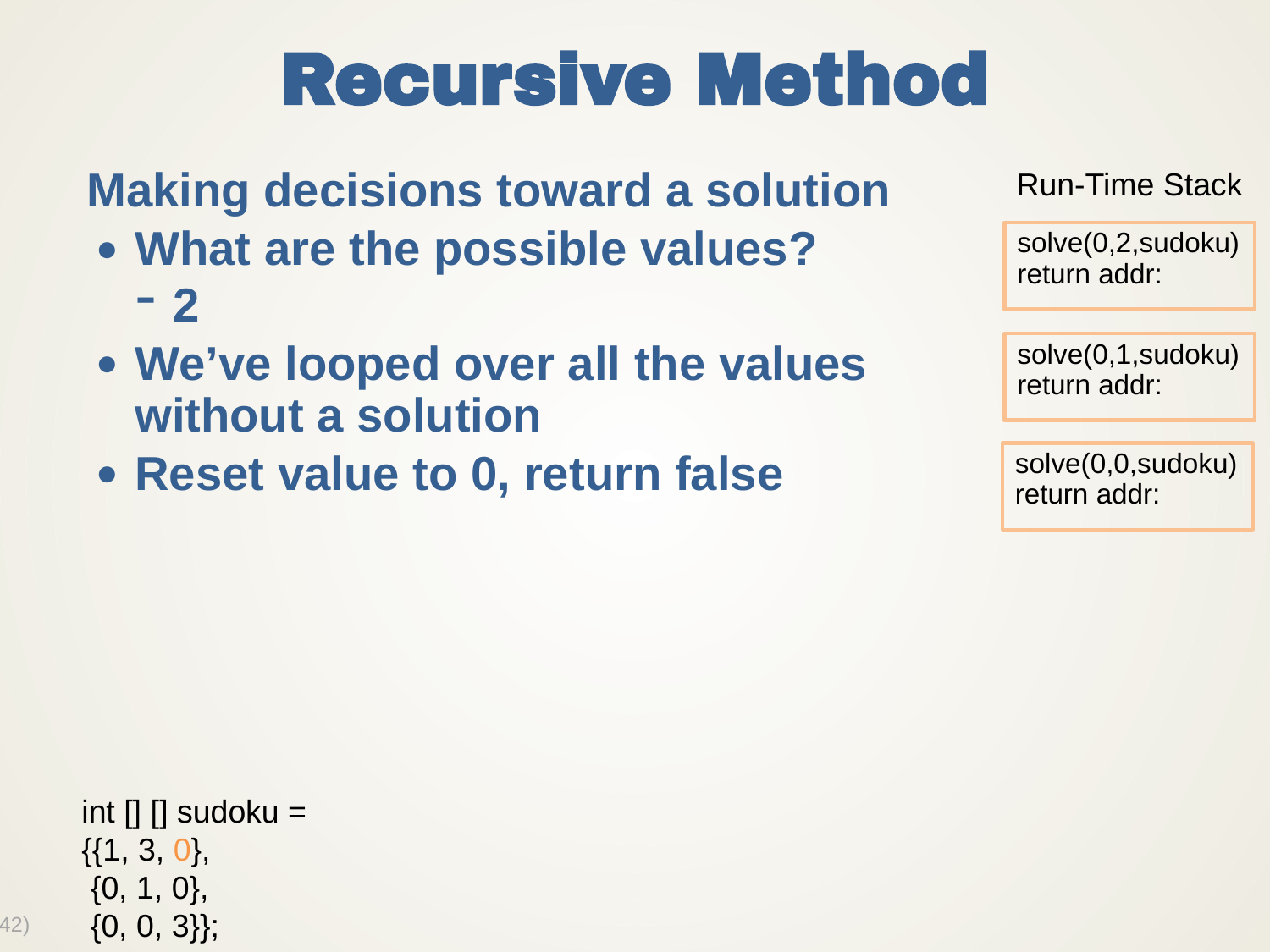

# Recursive Method
Run-Time Stack
Making decisions toward a solution
What are the possible values?
2
We’ve looped over all the values
without a solution
Reset value to 0, return false

solve(0,2,sudoku)
return addr:
solve(0,1,sudoku)
return addr:
solve(0,0,sudoku)
return addr:
int [] [] sudoku =
{{1, 3, 0},
 {0, 1, 0},
 {0, 0, 3}};